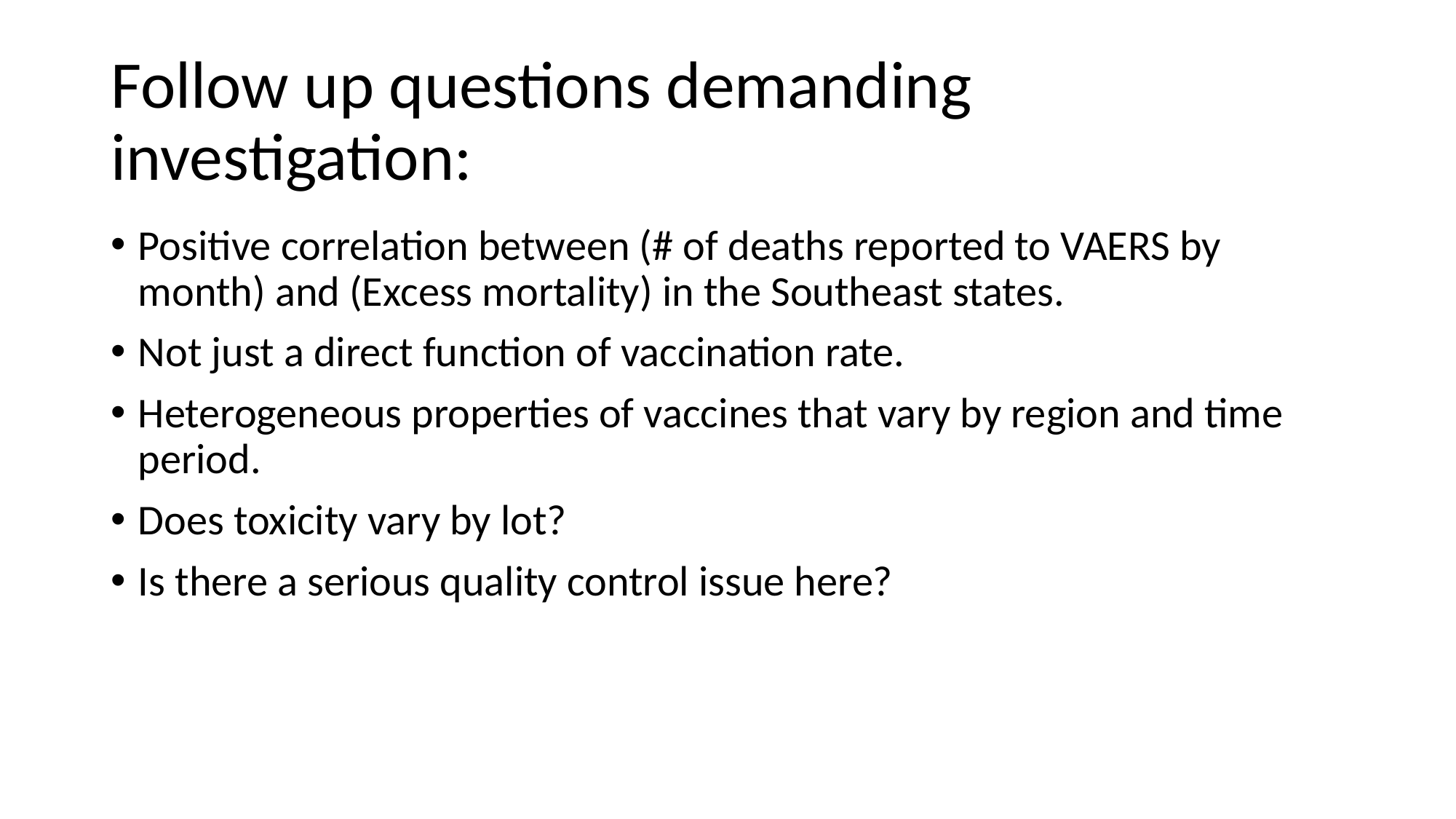

# Follow up questions demanding investigation:
Positive correlation between (# of deaths reported to VAERS by month) and (Excess mortality) in the Southeast states.
Not just a direct function of vaccination rate.
Heterogeneous properties of vaccines that vary by region and time period.
Does toxicity vary by lot?
Is there a serious quality control issue here?